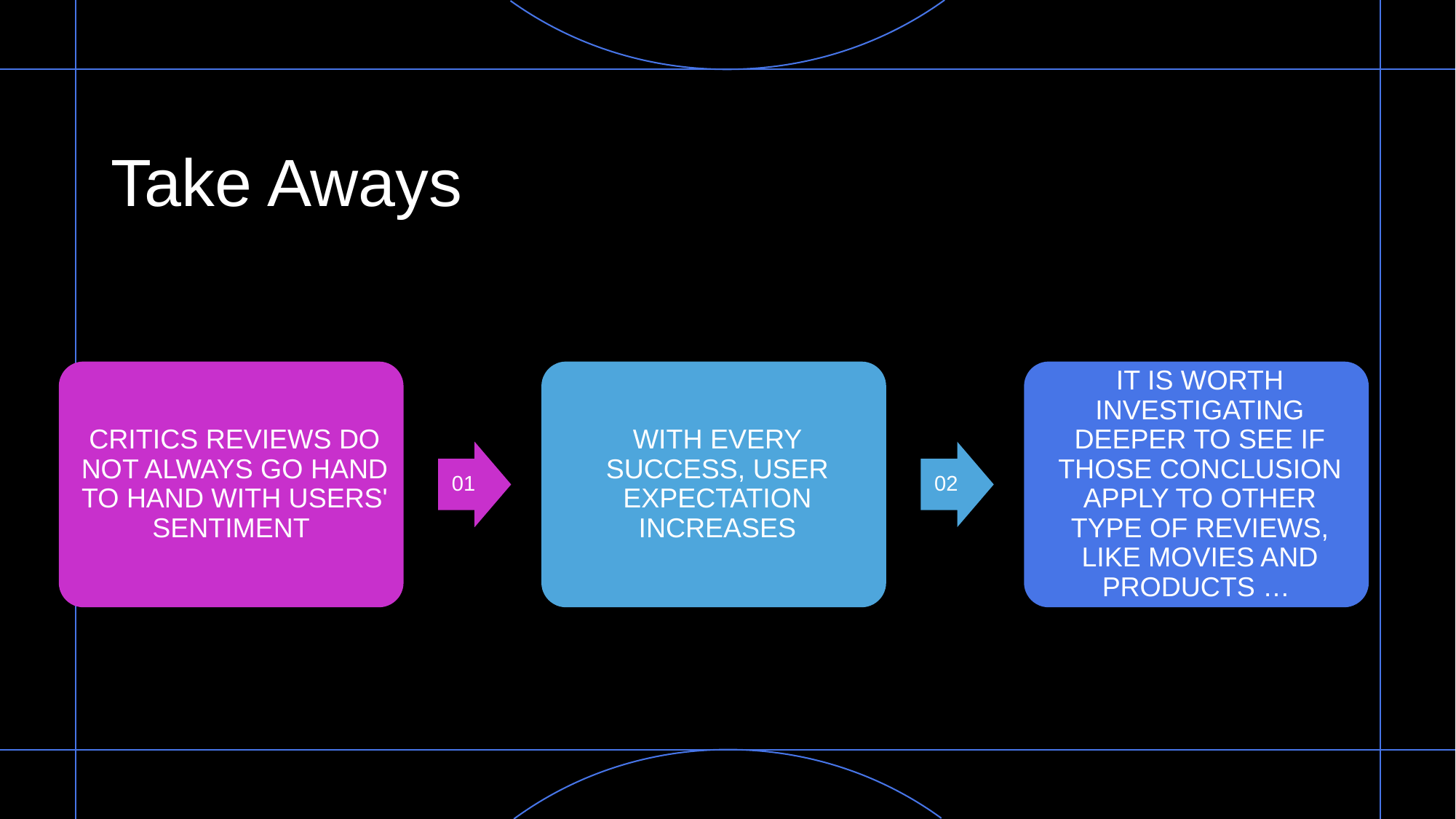

# Take Aways
Critics reviews do not always go hand to hand with users' sentiment
01
With every success, user expectation increases
02
It is worth investigating deeper to see if those conclusion apply to other type of reviews, like movies and products …